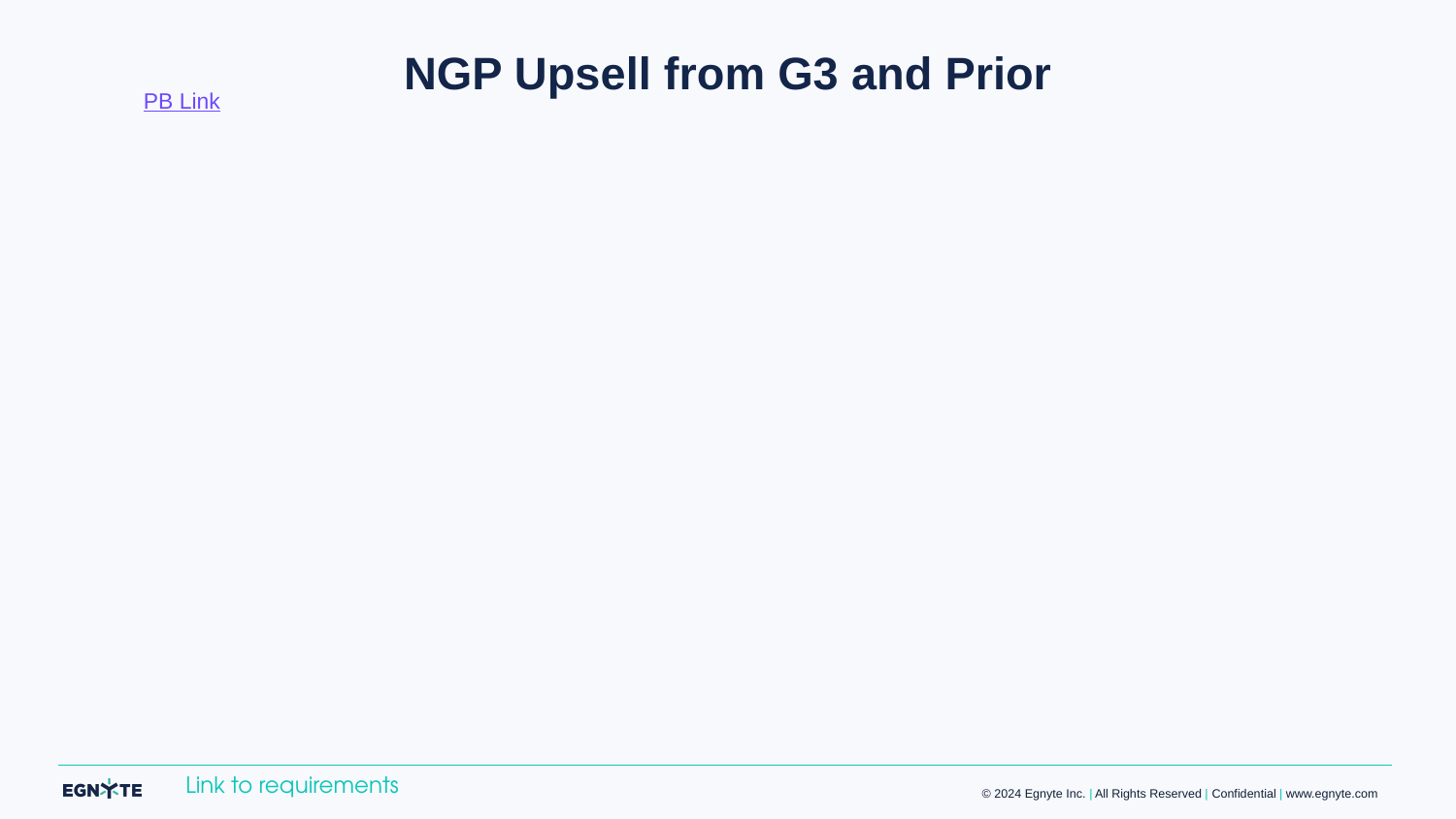

PB Link
# NGP Upsell from G3 and Prior

Link to requirements